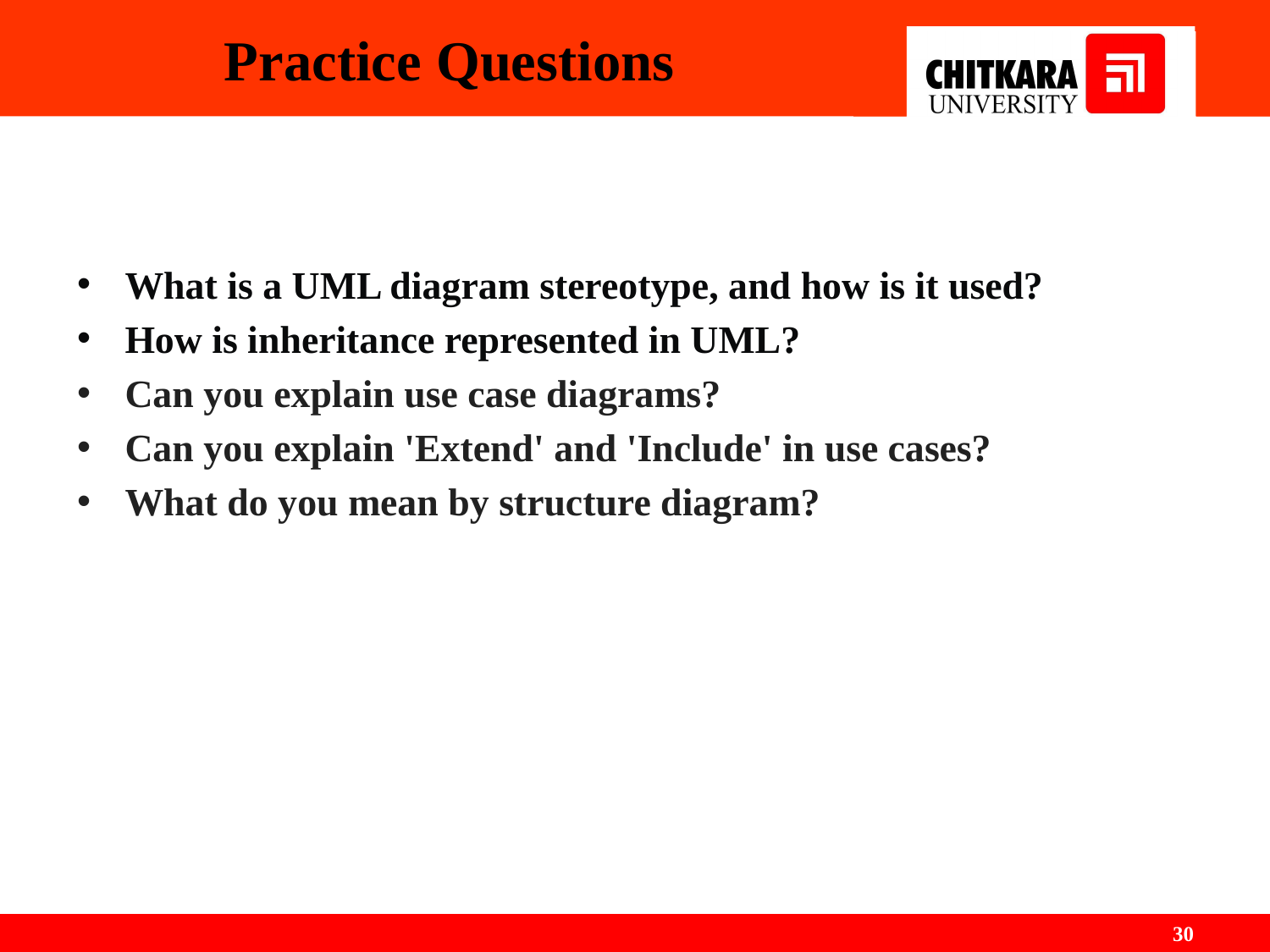

# Practice Questions
What is a UML diagram stereotype, and how is it used?
How is inheritance represented in UML?
Can you explain use case diagrams?
Can you explain 'Extend' and 'Include' in use cases?
What do you mean by structure diagram?

30